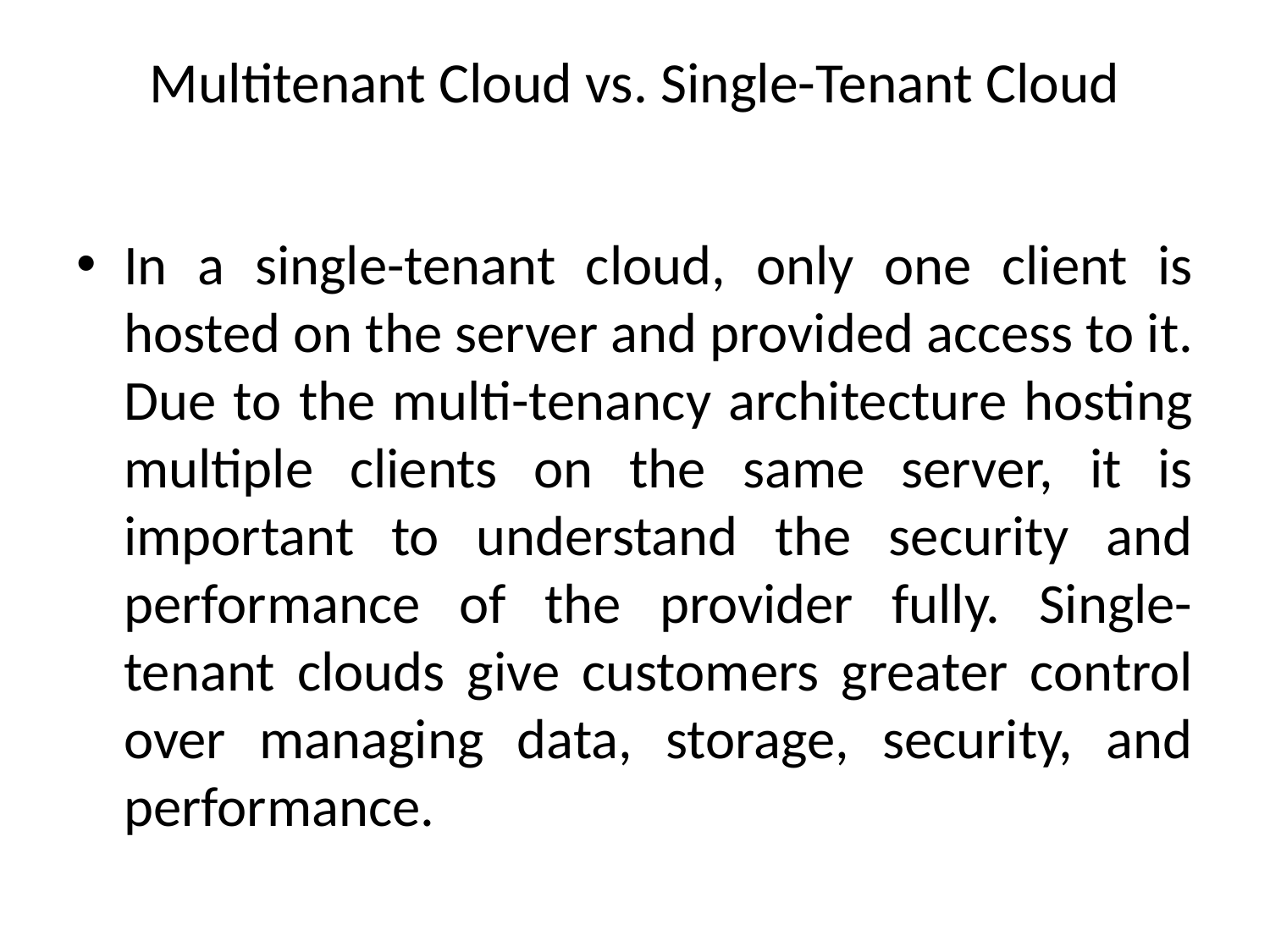

# Multitenant Cloud vs. Single-Tenant Cloud
In a single-tenant cloud, only one client is hosted on the server and provided access to it. Due to the multi-tenancy architecture hosting multiple clients on the same server, it is important to understand the security and performance of the provider fully. Single-tenant clouds give customers greater control over managing data, storage, security, and performance.